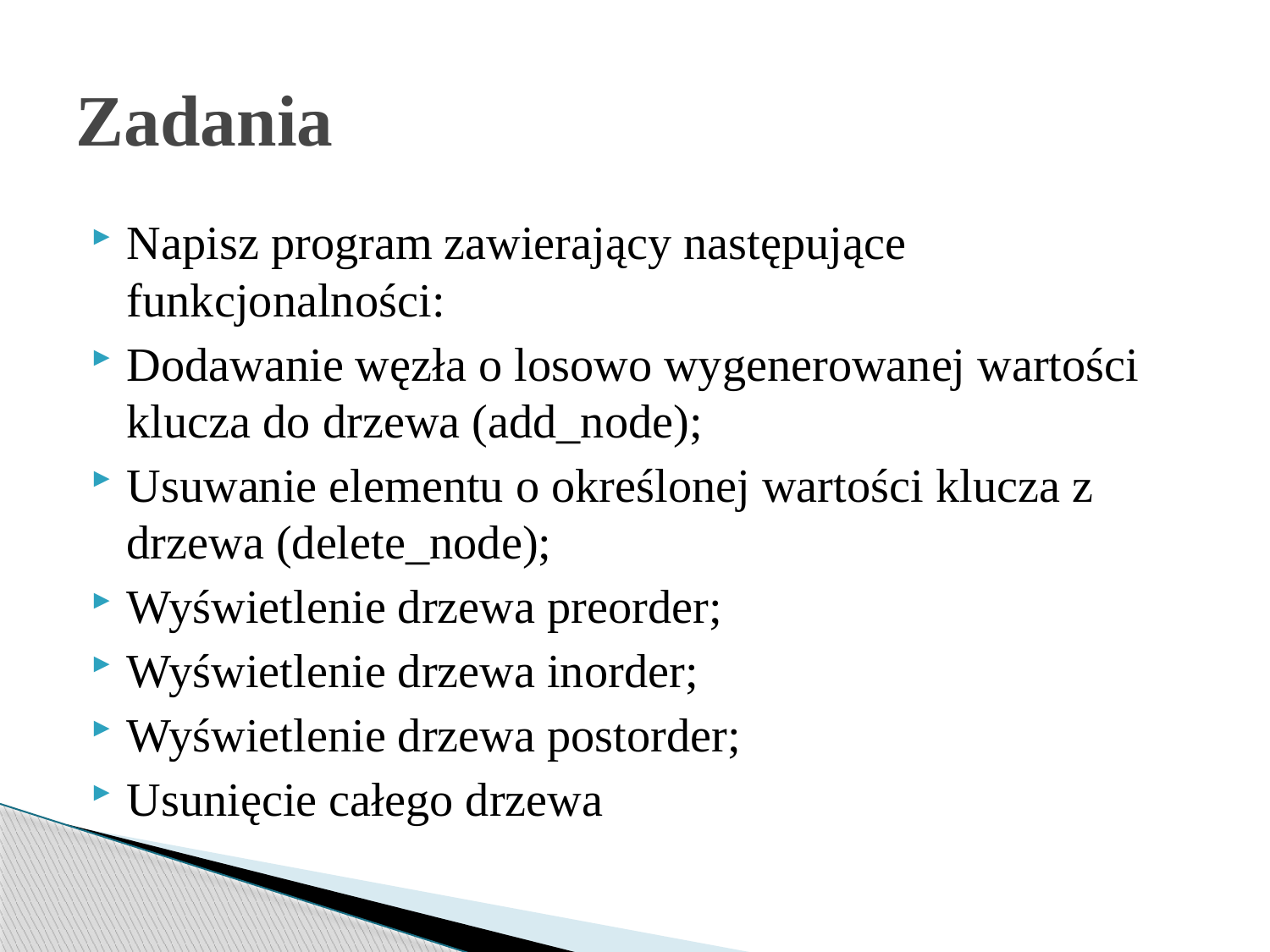

# Zadania
Napisz program zawierający następujące funkcjonalności:
Dodawanie węzła o losowo wygenerowanej wartości klucza do drzewa (add_node);
Usuwanie elementu o określonej wartości klucza z drzewa (delete_node);
Wyświetlenie drzewa preorder;
Wyświetlenie drzewa inorder;
Wyświetlenie drzewa postorder;
Usunięcie całego drzewa